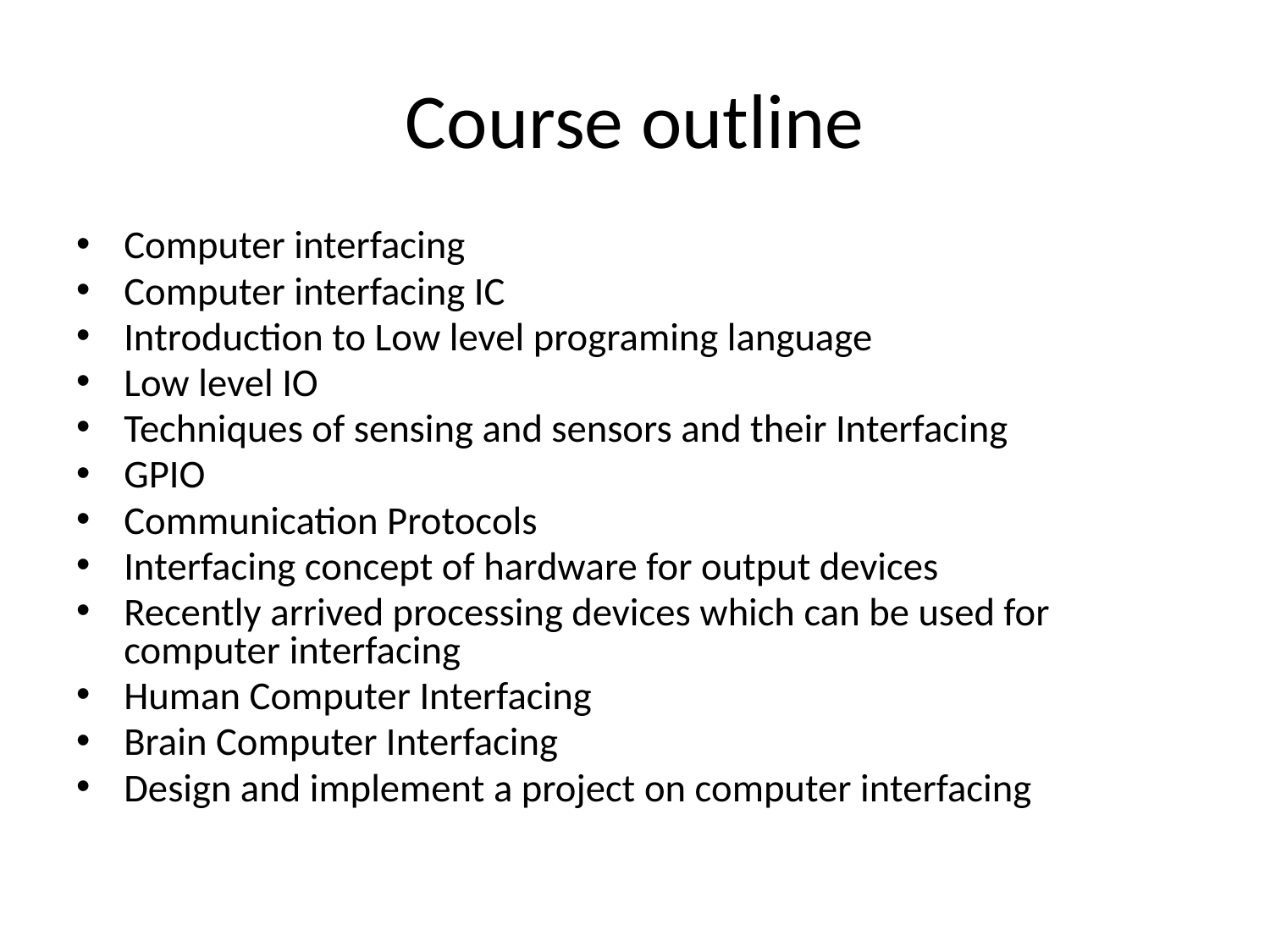

# Course outline
Computer interfacing
Computer interfacing IC
Introduction to Low level programing language
Low level IO
Techniques of sensing and sensors and their Interfacing
GPIO
Communication Protocols
Interfacing concept of hardware for output devices
Recently arrived processing devices which can be used for computer interfacing
Human Computer Interfacing
Brain Computer Interfacing
Design and implement a project on computer interfacing